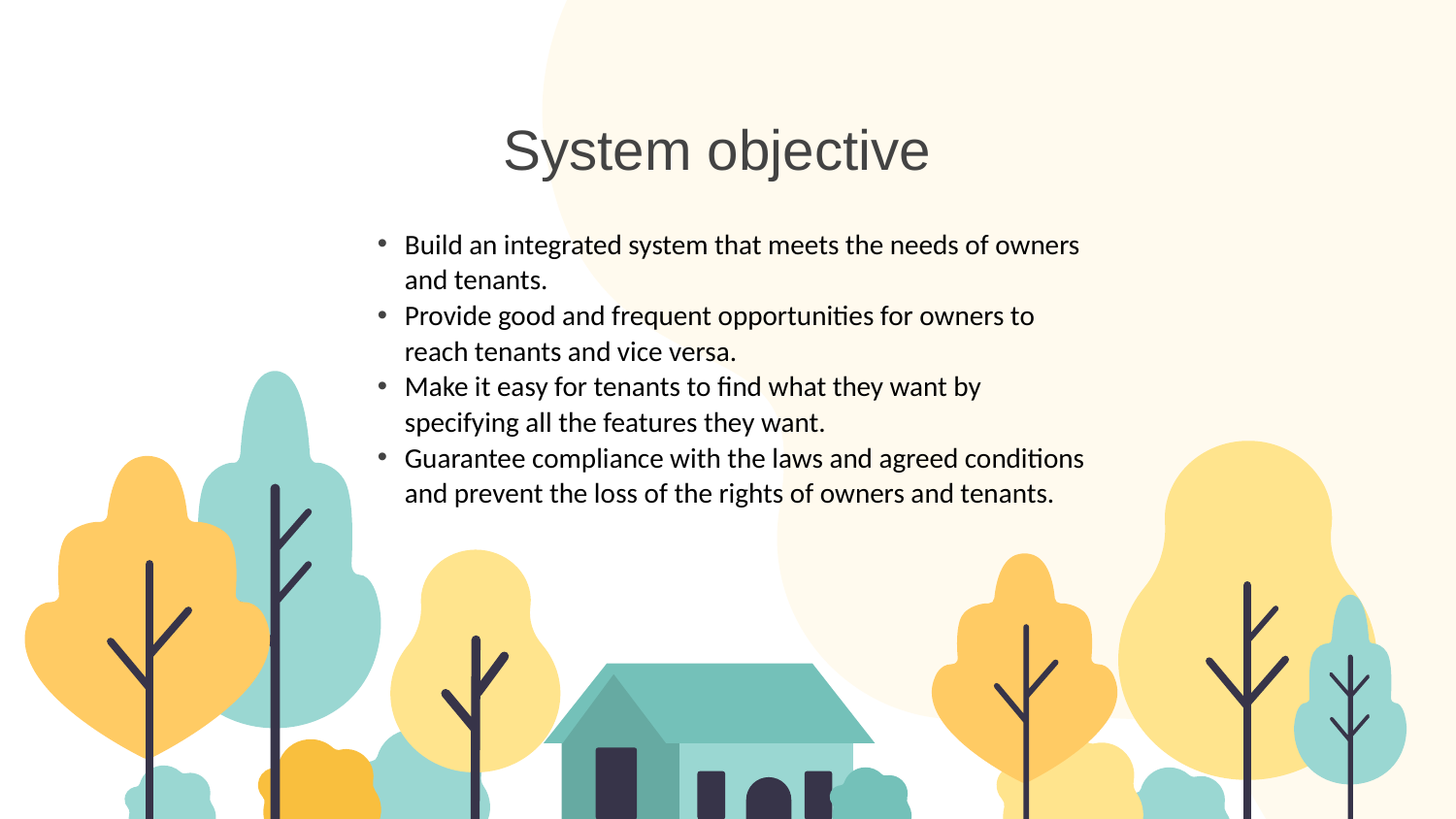

# System objective
Build an integrated system that meets the needs of owners and tenants.
Provide good and frequent opportunities for owners to reach tenants and vice versa.
Make it easy for tenants to find what they want by specifying all the features they want.
Guarantee compliance with the laws and agreed conditions and prevent the loss of the rights of owners and tenants.